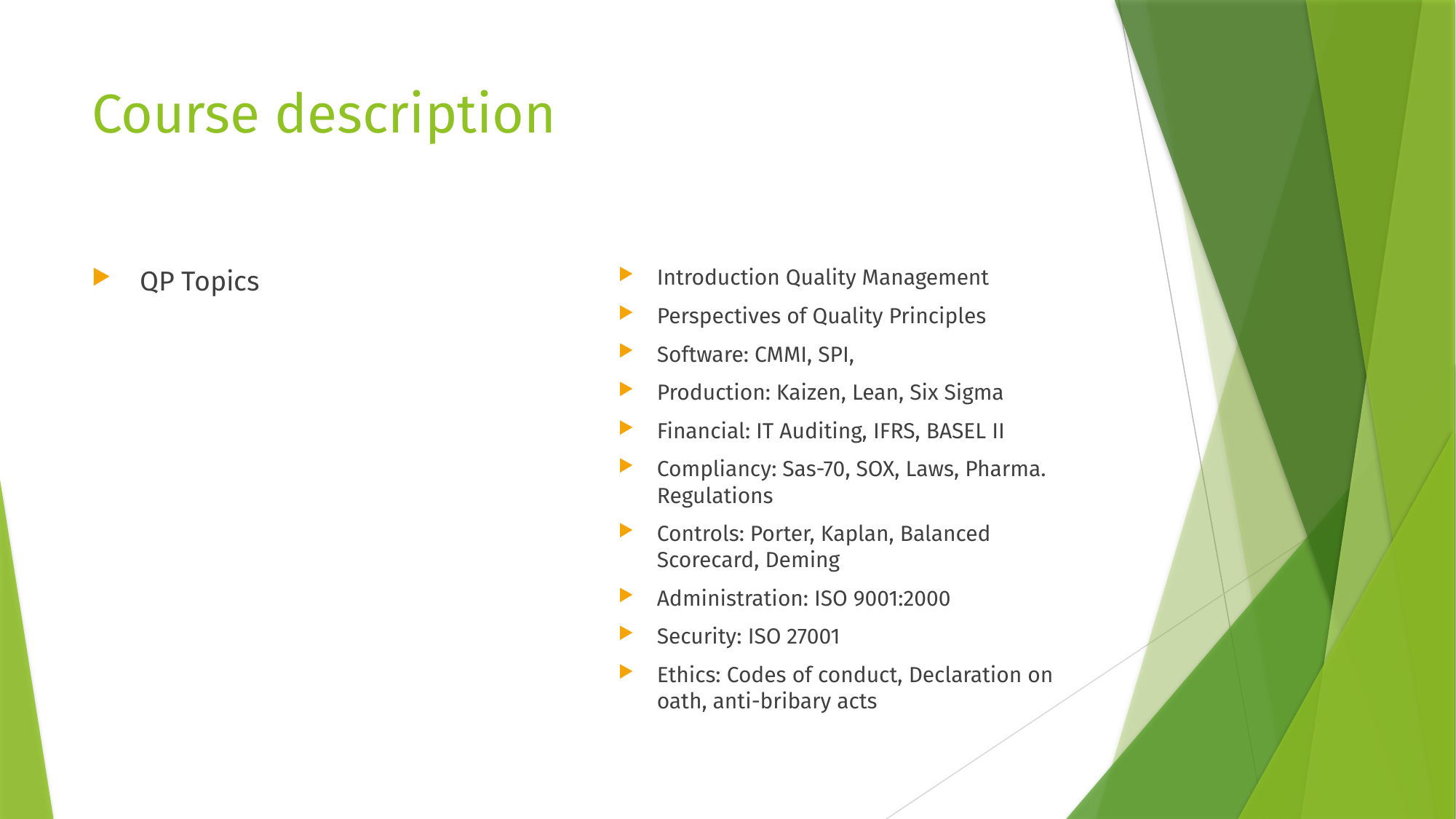

# Course description
QP Topics
Introduction Quality Management
Perspectives of Quality Principles
Software: CMMI, SPI,
Production: Kaizen, Lean, Six Sigma
Financial: IT Auditing, IFRS, BASEL II
Compliancy: Sas-70, SOX, Laws, Pharma. Regulations
Controls: Porter, Kaplan, Balanced Scorecard, Deming
Administration: ISO 9001:2000
Security: ISO 27001
Ethics: Codes of conduct, Declaration on oath, anti-bribary acts